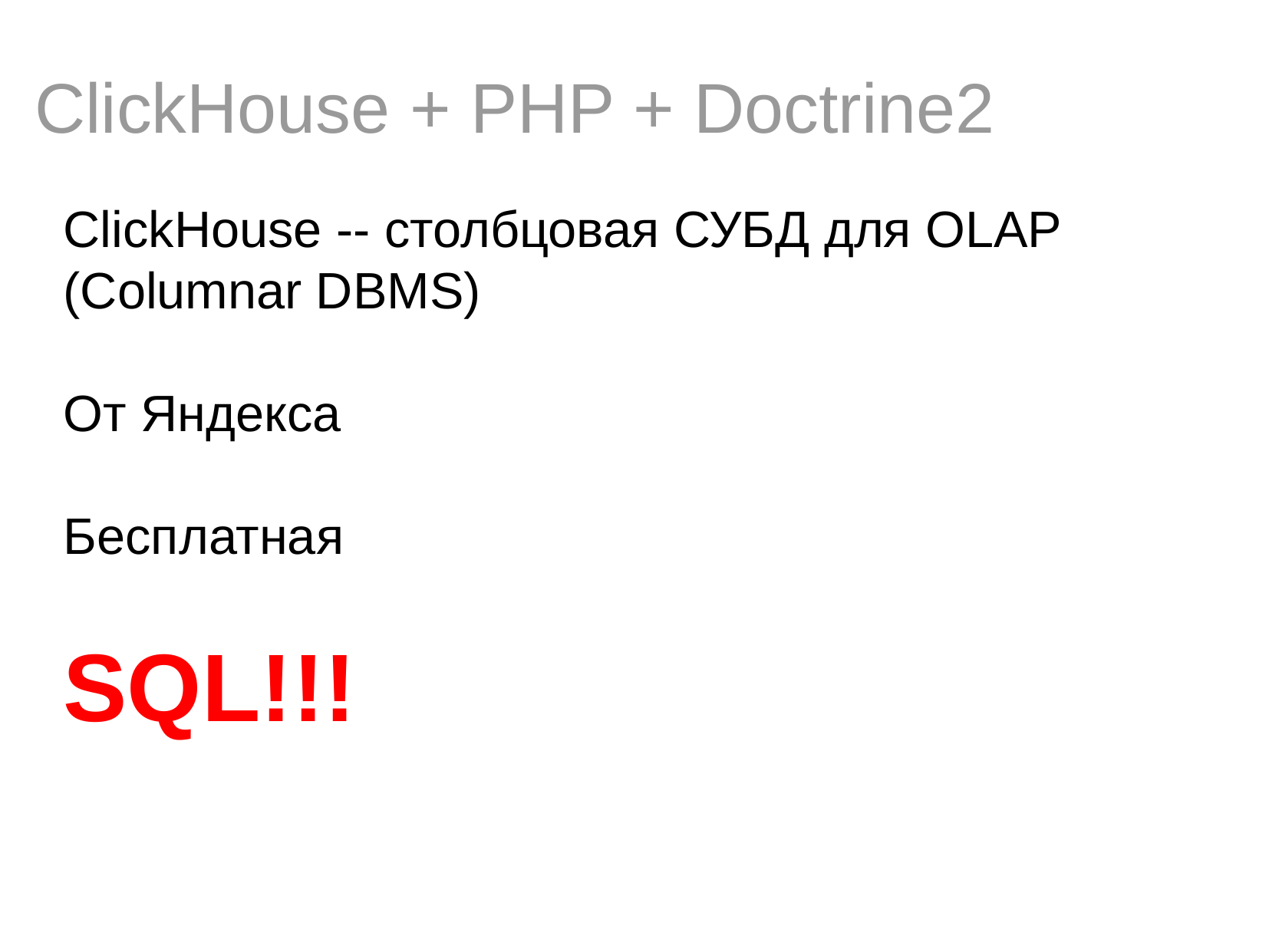

ClickHouse + PHP + Doctrine2
ClickHouse -- столбцовая СУБД для OLAP (Columnar DBMS)

От Яндекса

Бесплатная

SQL!!!